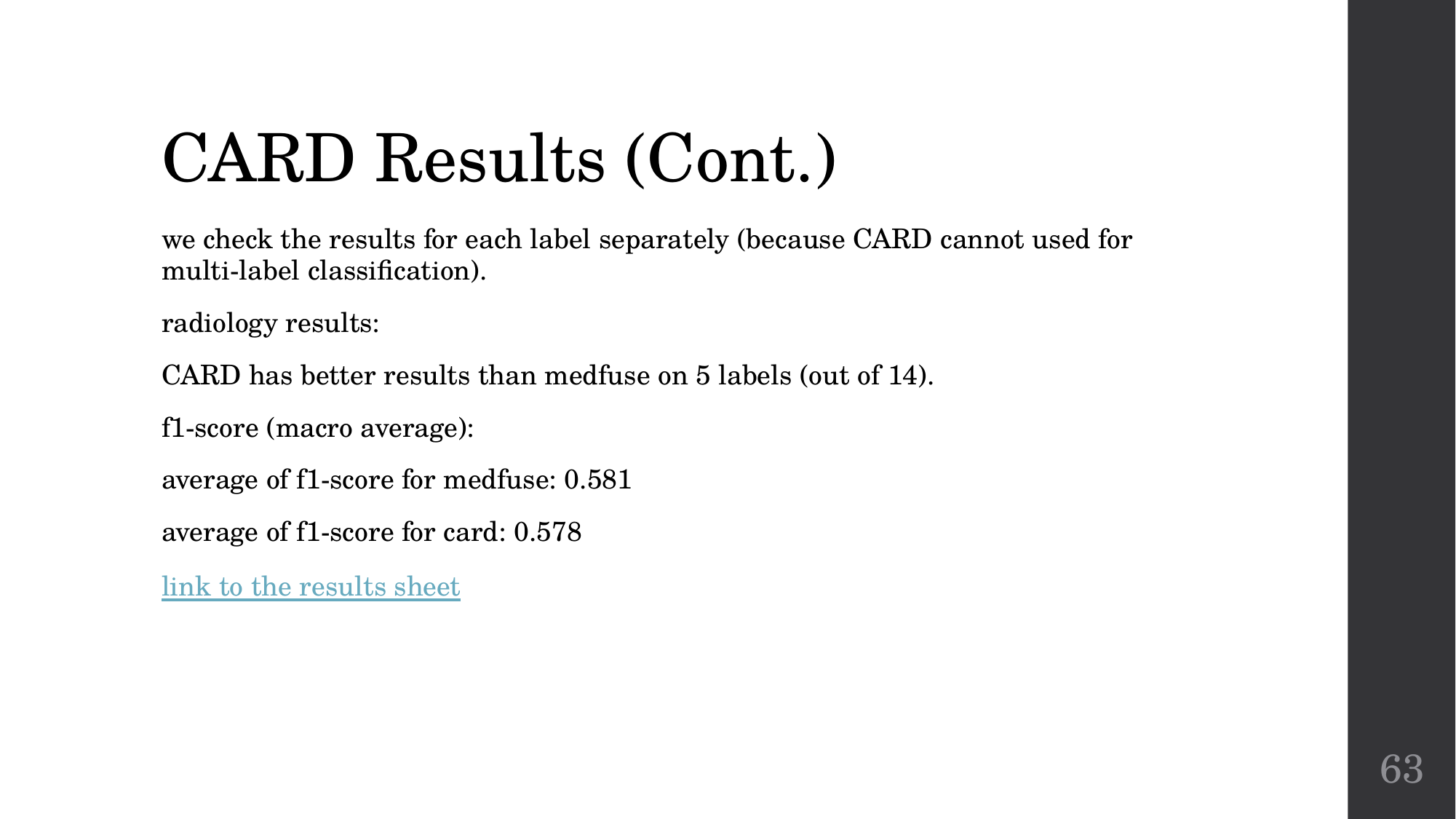

# CARD Results (Cont.)
we check the results for each label separately (because CARD cannot used for multi-label classification).
radiology results:
CARD has better results than medfuse on 5 labels (out of 14).
f1-score (macro average):
average of f1-score for medfuse: 0.581
average of f1-score for card: 0.578
link to the results sheet

63